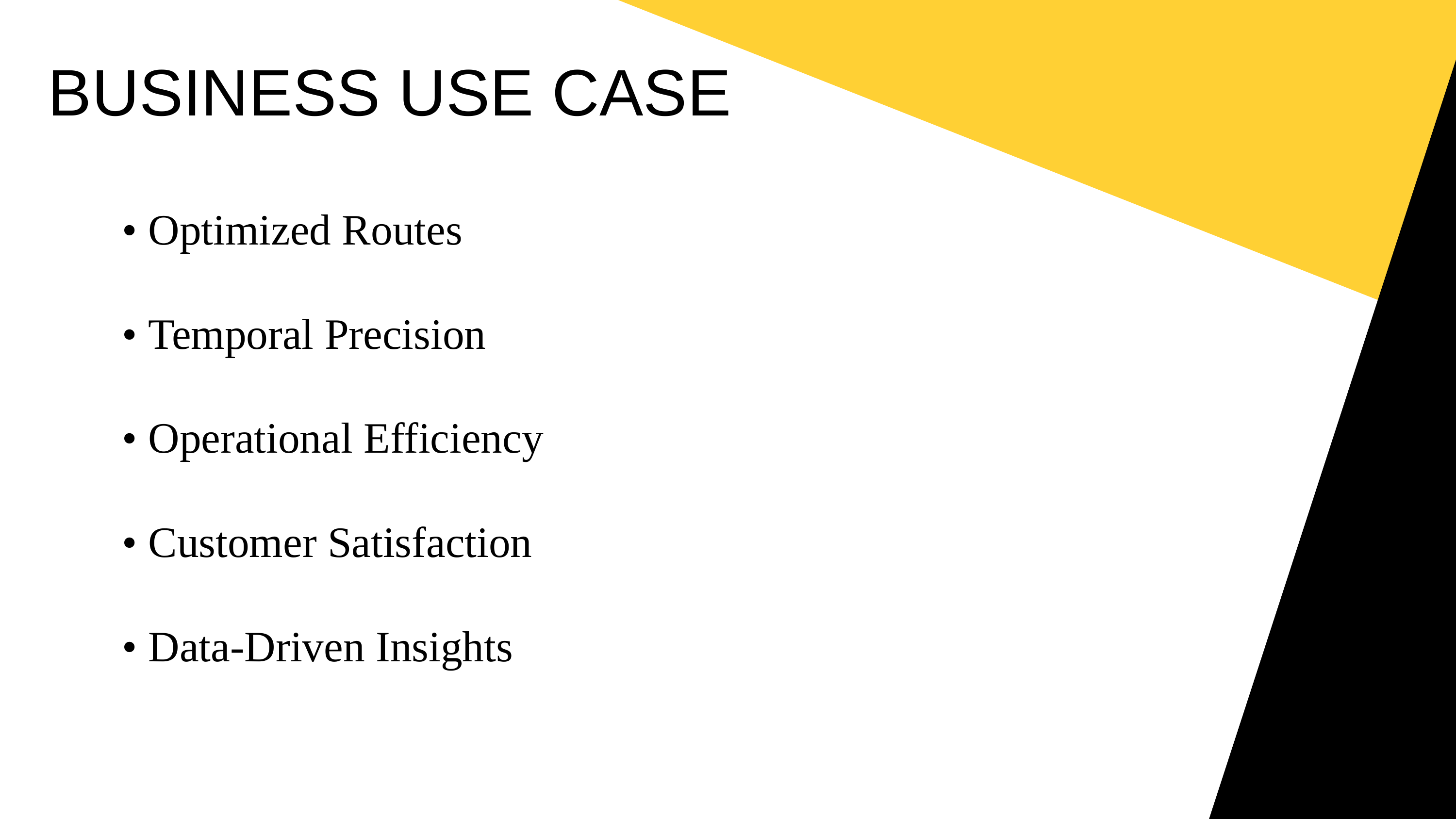

BUSINESS USE CASE

• Optimized Routes

• Temporal Precision

• Operational Efficiency

• Customer Satisfaction

• Data-Driven Insights